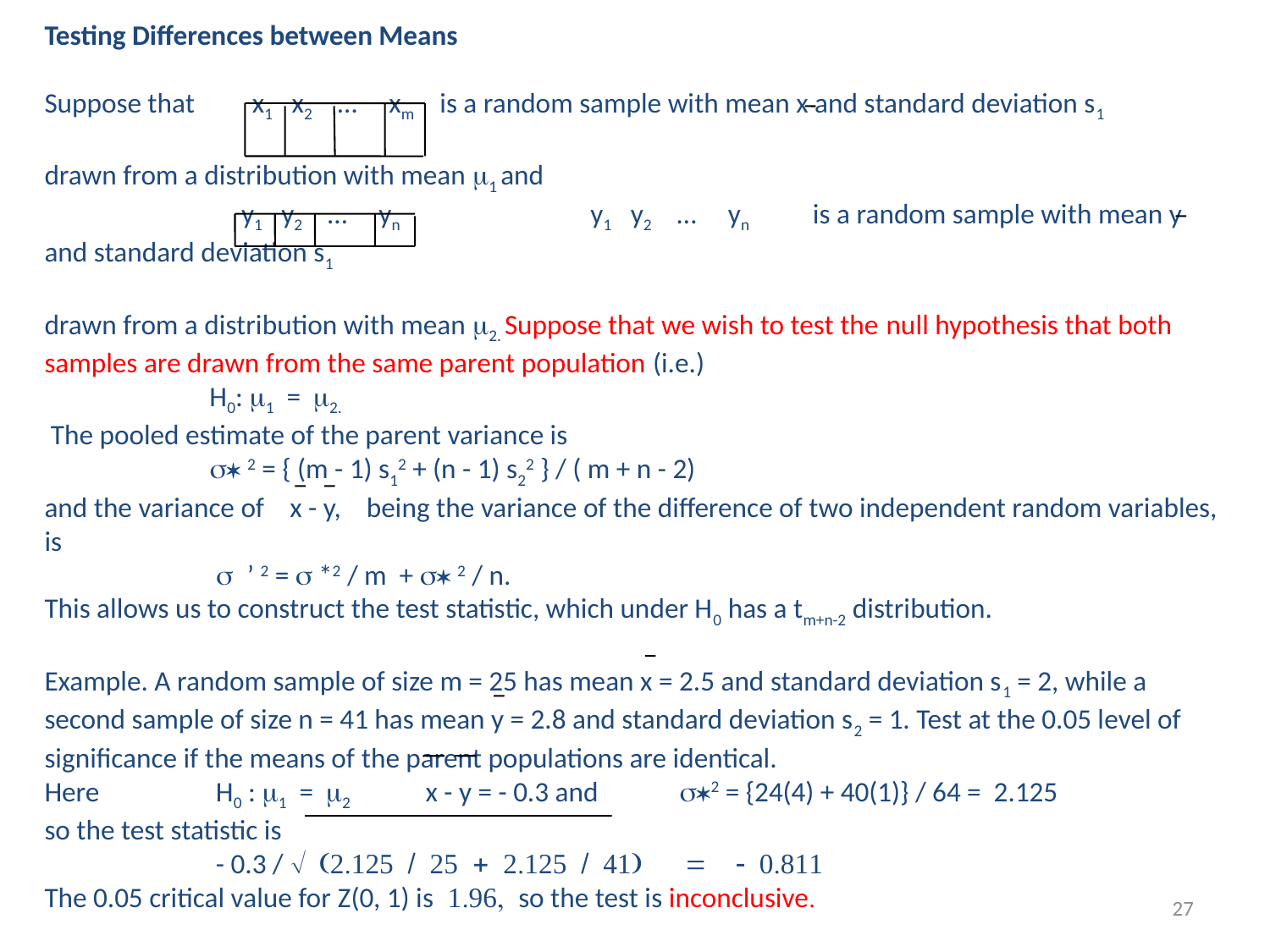

Testing Differences between Means
Suppose that         x1   x2    …     xm    is a random sample with mean x and standard deviation s1
drawn from a distribution with mean μ1 and
                               y1   y2    …     yn 		      y1   y2    …     yn 	 is a random sample with mean y and standard deviation s1
drawn from a distribution with mean μ2. Suppose that we wish to test the  null hypothesis that both samples are drawn from the same parent population (i.e.)
	      H0: μ1  =  μ2.
 The pooled estimate of the parent variance is
	      σ∗ 2 = { (m - 1) s12 + (n - 1) s22 } / ( m + n - 2)
and the variance of    x - y,    being the variance of the difference of two independent random variables, is
	       σ ’ 2 = σ *2 / m  + σ∗ 2 / n.
This allows us to construct the test statistic, which under H0 has a tm+n-2 distribution.
Example. A random sample of size m = 25 has mean x = 2.5 and standard deviation s1 = 2, while a second sample of size n = 41 has mean y = 2.8 and standard deviation s2 = 1. Test at the 0.05 level of significance if the means of the parent populations are identical.
Here	       H0 : μ1  =  μ2	x - y = - 0.3 and 	σ∗2 = {24(4) + 40(1)} / 64 =  2.125
so the test statistic is
	       - 0.3 / √ (2.125 / 25 + 2.125 / 41)   =  − 0.811
The 0.05 critical value for Z(0, 1) is 1.96, so the test is inconclusive.

27